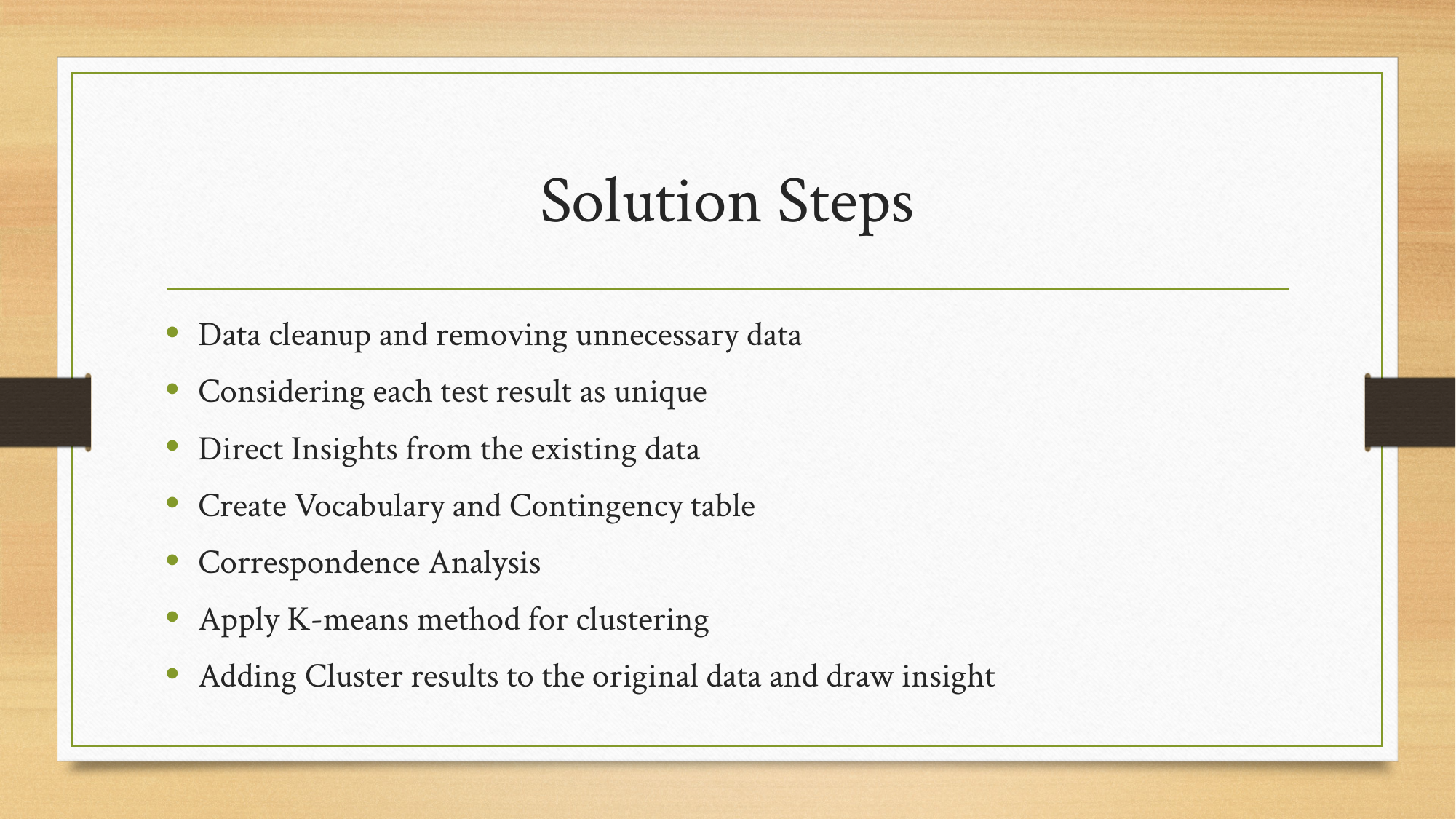

# Solution Steps
Data cleanup and removing unnecessary data
Considering each test result as unique
Direct Insights from the existing data
Create Vocabulary and Contingency table
Correspondence Analysis
Apply K-means method for clustering
Adding Cluster results to the original data and draw insight